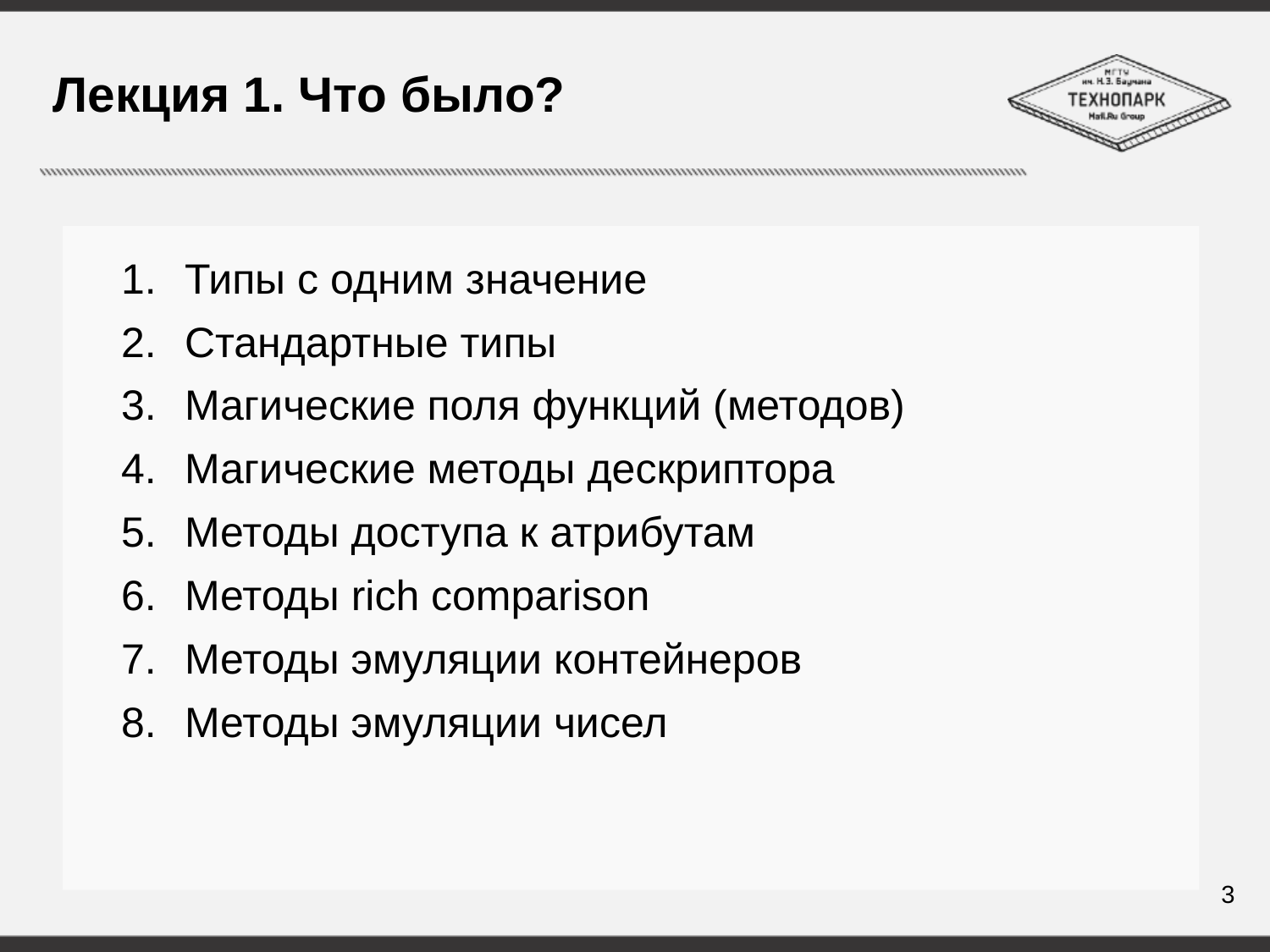

# Лекция 1. Что было?
Типы с одним значение
Стандартные типы
Магические поля функций (методов)
Магические методы дескриптора
Методы доступа к атрибутам
Методы rich comparison
Методы эмуляции контейнеров
Методы эмуляции чисел
3